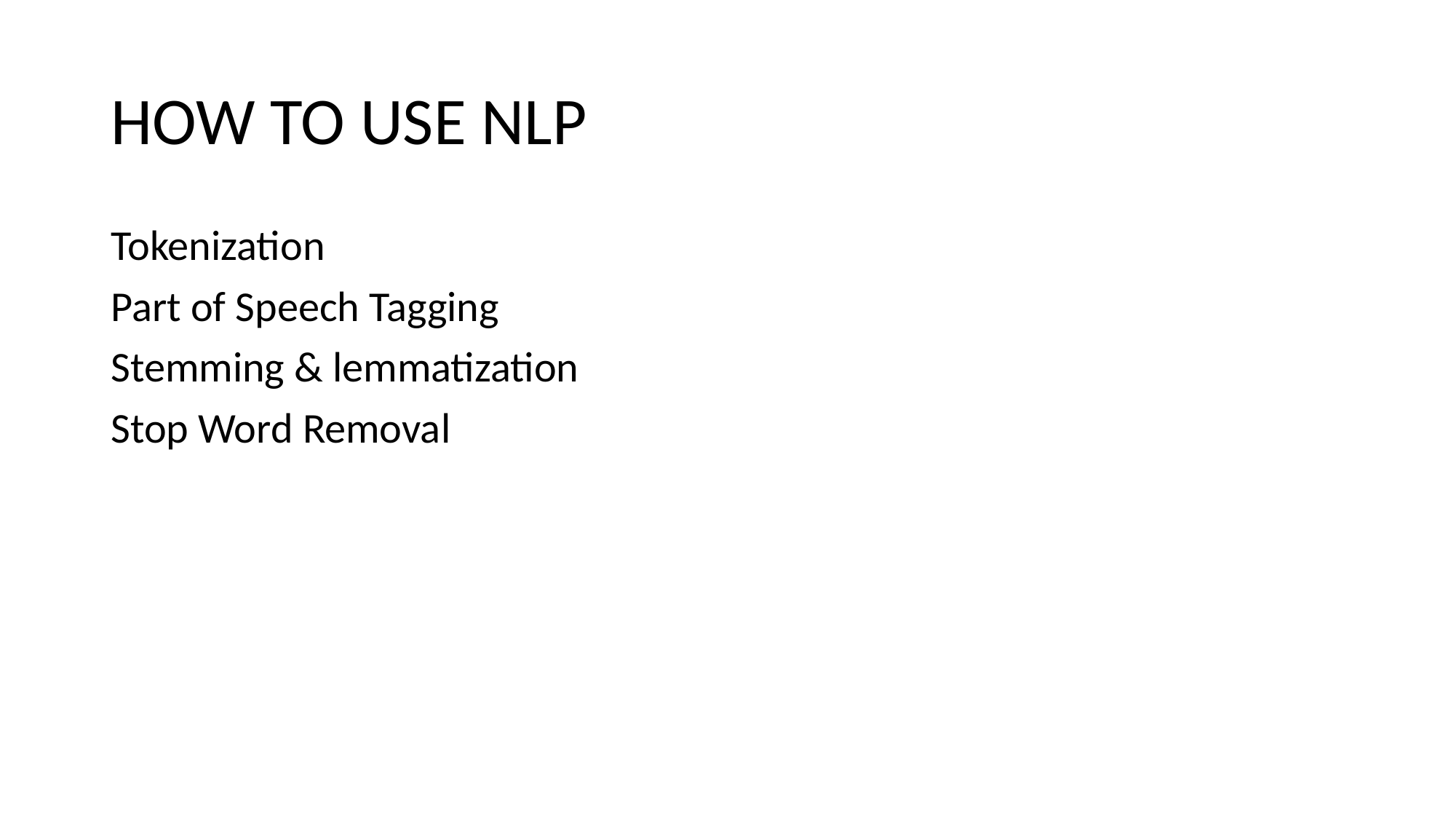

# HOW TO USE NLP
Tokenization
Part of Speech Tagging
Stemming & lemmatization
Stop Word Removal